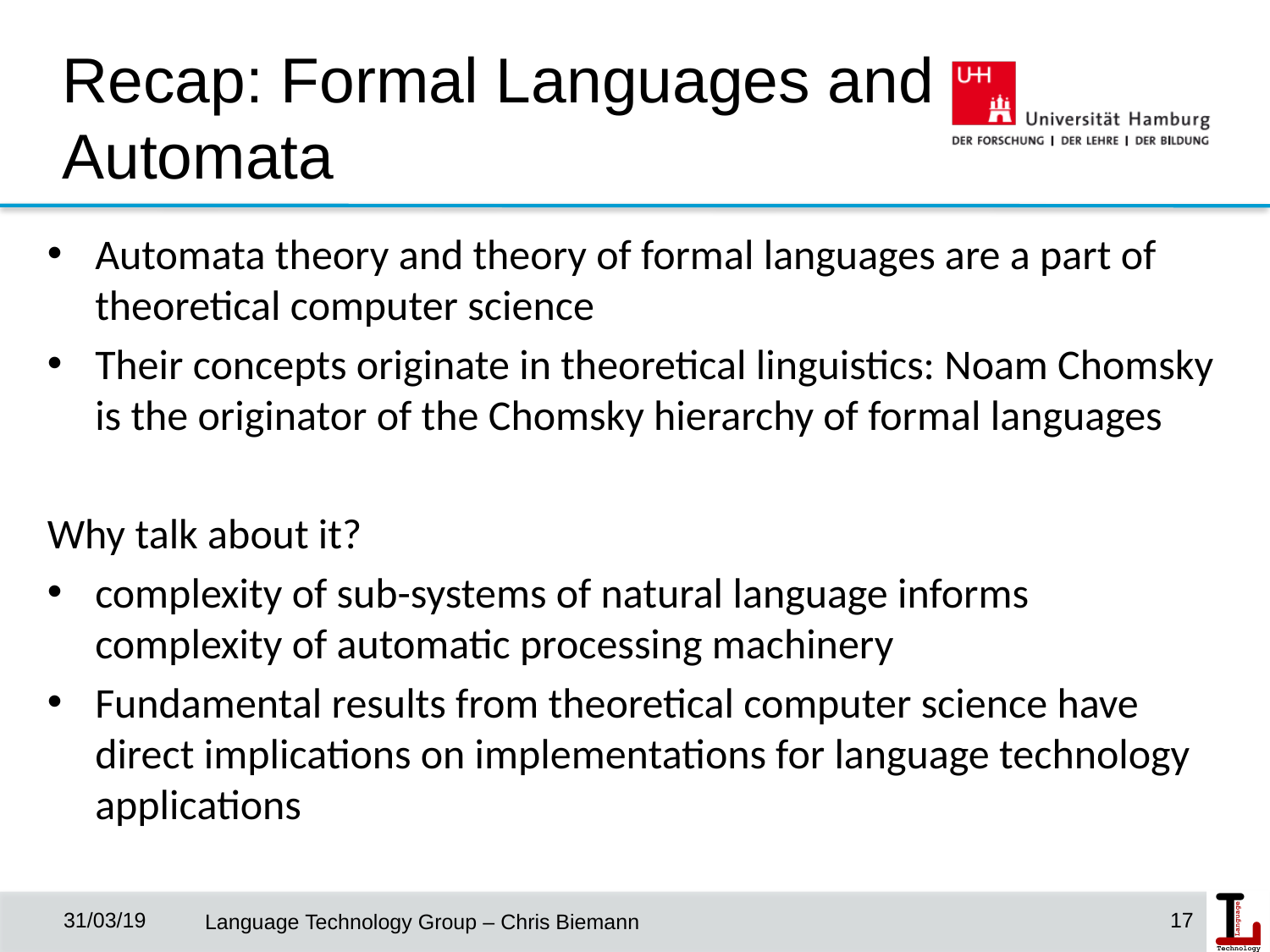

# Recap: Formal Languages and Automata
Automata theory and theory of formal languages are a part of theoretical computer science
Their concepts originate in theoretical linguistics: Noam Chomsky is the originator of the Chomsky hierarchy of formal languages

Why talk about it?
complexity of sub-systems of natural language informs complexity of automatic processing machinery
Fundamental results from theoretical computer science have direct implications on implementations for language technology applications

31/03/19
17
 Language Technology Group – Chris Biemann